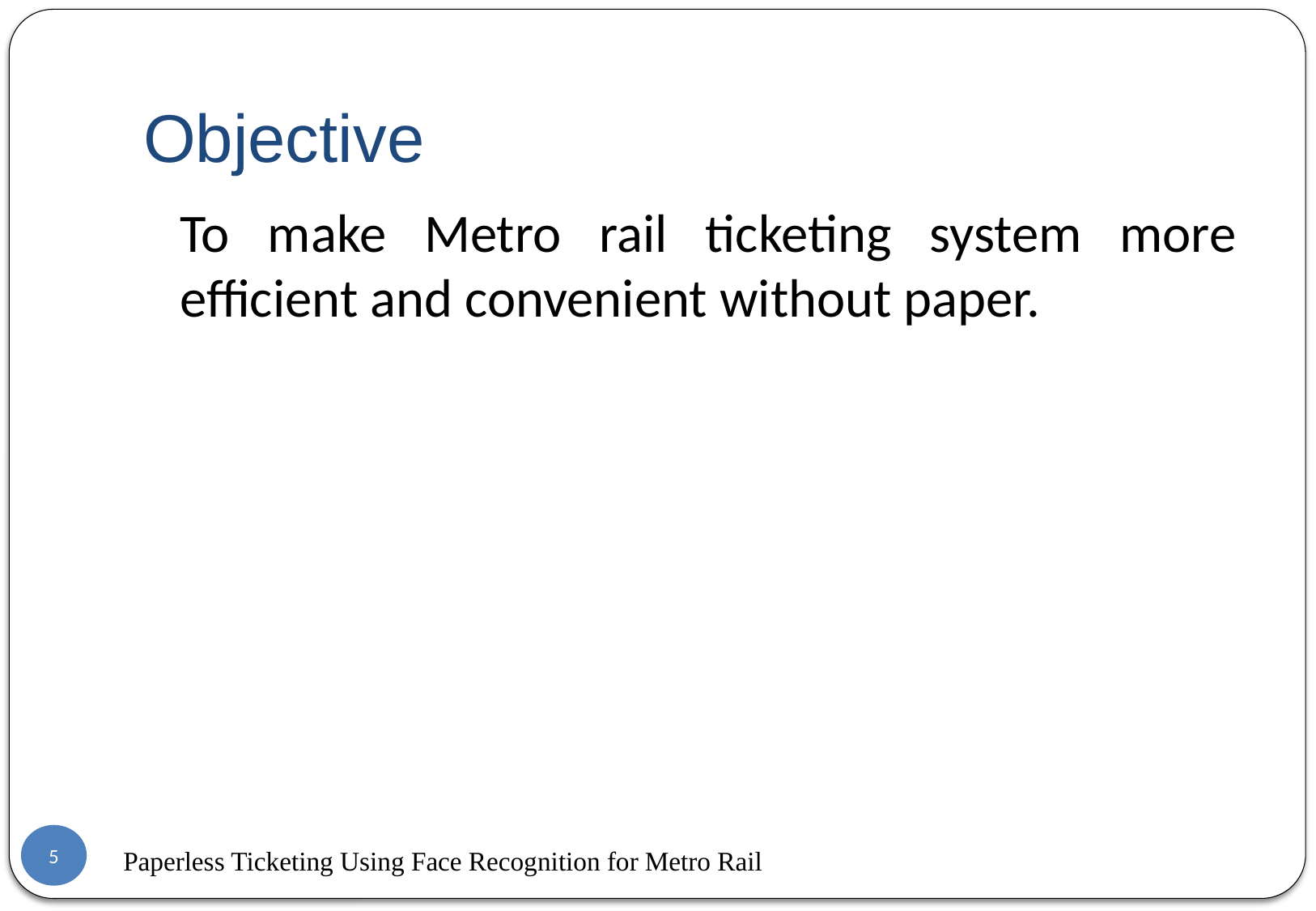

# Objective
	To make Metro rail ticketing system more efficient and convenient without paper.

5
Paperless Ticketing Using Face Recognition for Metro Rail